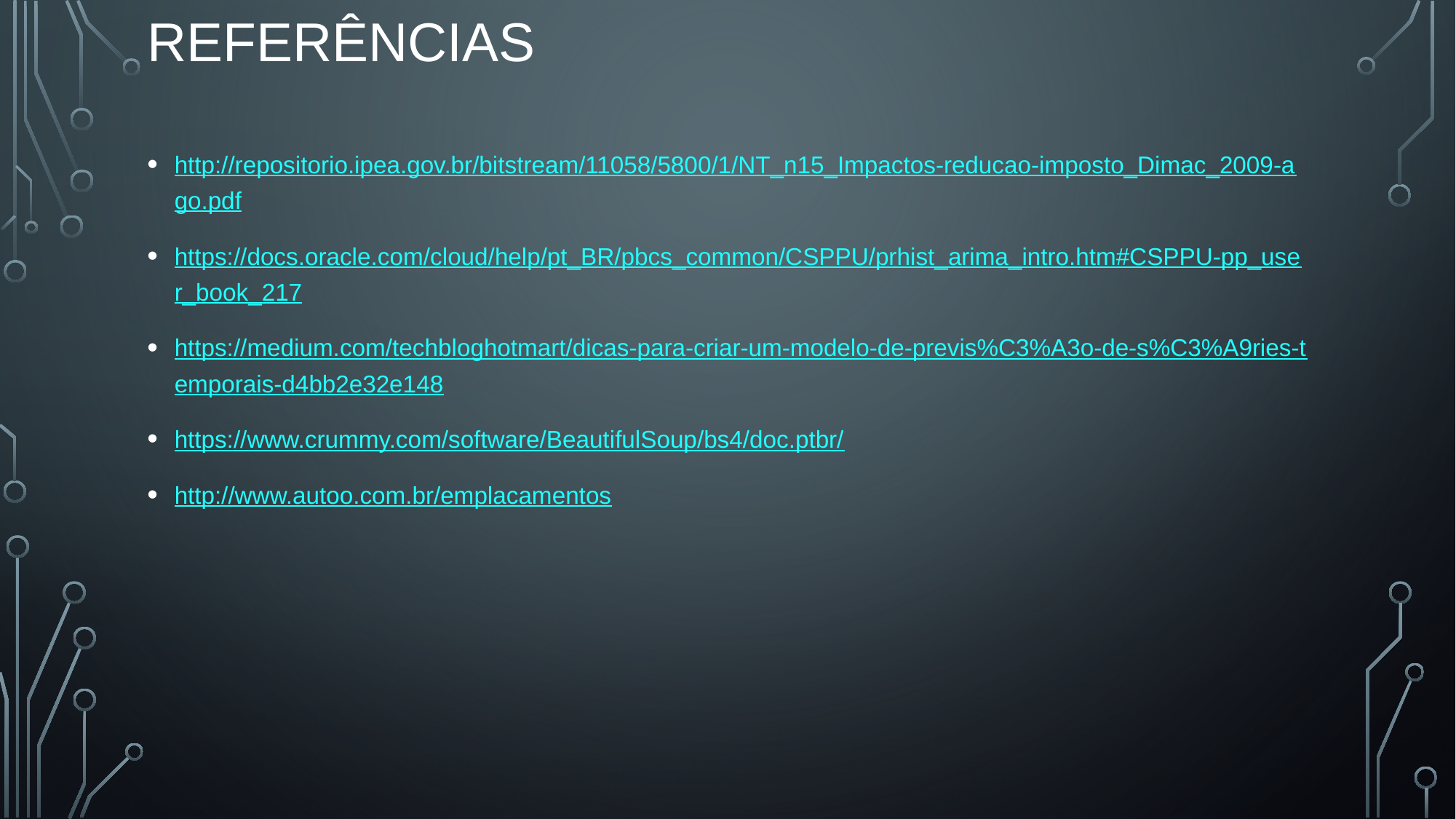

# referências
http://repositorio.ipea.gov.br/bitstream/11058/5800/1/NT_n15_Impactos-reducao-imposto_Dimac_2009-ago.pdf
https://docs.oracle.com/cloud/help/pt_BR/pbcs_common/CSPPU/prhist_arima_intro.htm#CSPPU-pp_user_book_217
https://medium.com/techbloghotmart/dicas-para-criar-um-modelo-de-previs%C3%A3o-de-s%C3%A9ries-temporais-d4bb2e32e148
https://www.crummy.com/software/BeautifulSoup/bs4/doc.ptbr/
http://www.autoo.com.br/emplacamentos